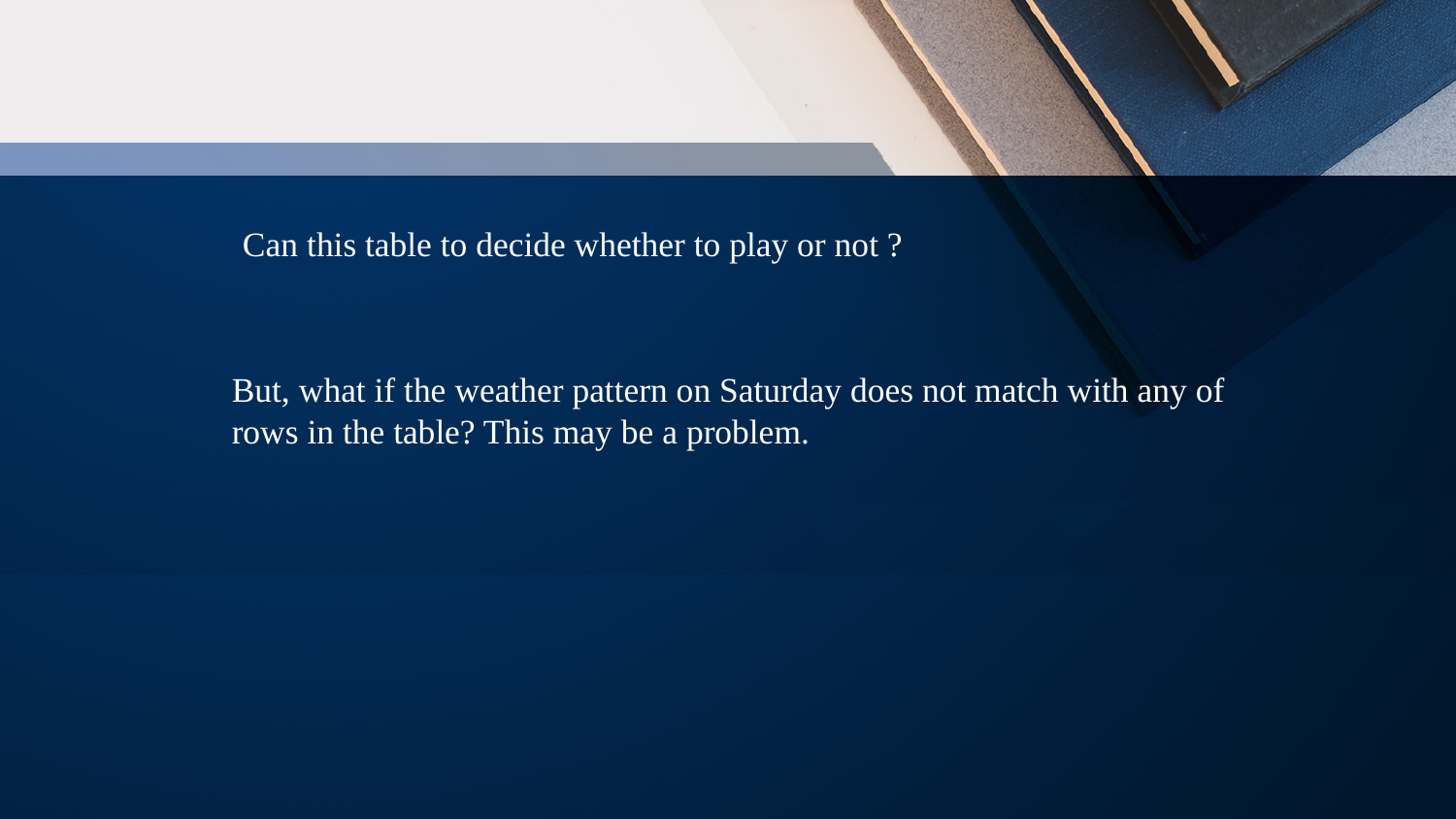

Can this table to decide whether to play or not ?
But, what if the weather pattern on Saturday does not match with any of rows in the table? This may be a problem.